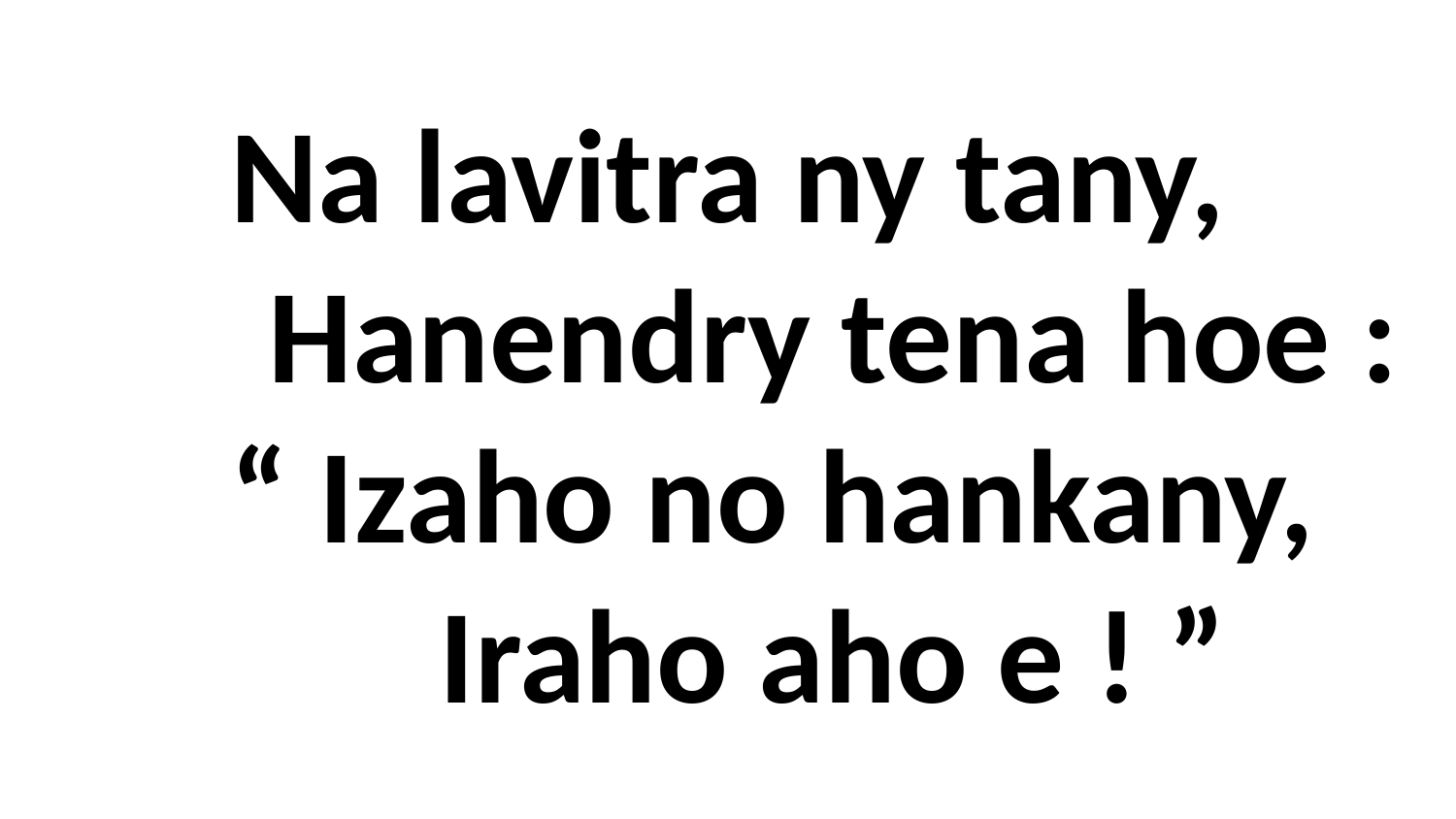

# Na lavitra ny tany, Hanendry tena hoe : “ Izaho no hankany, Iraho aho e ! ”